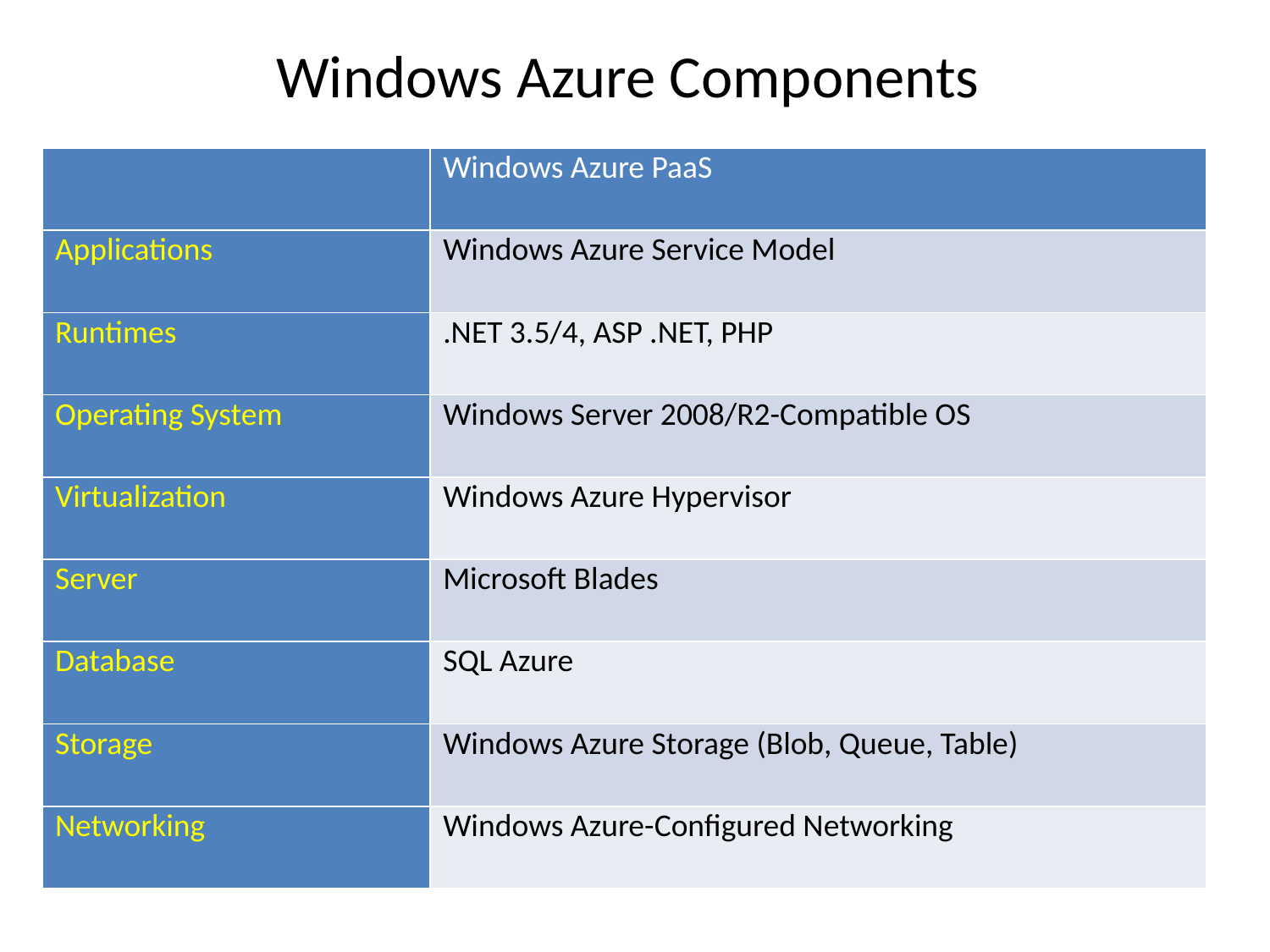

# Windows Azure Components
|  | Windows Azure PaaS |
| --- | --- |
| Applications | Windows Azure Service Model |
| Runtimes | .NET 3.5/4, ASP .NET, PHP |
| Operating System | Windows Server 2008/R2-Compatible OS |
| Virtualization | Windows Azure Hypervisor |
| Server | Microsoft Blades |
| Database | SQL Azure |
| Storage | Windows Azure Storage (Blob, Queue, Table) |
| Networking | Windows Azure-Configured Networking |